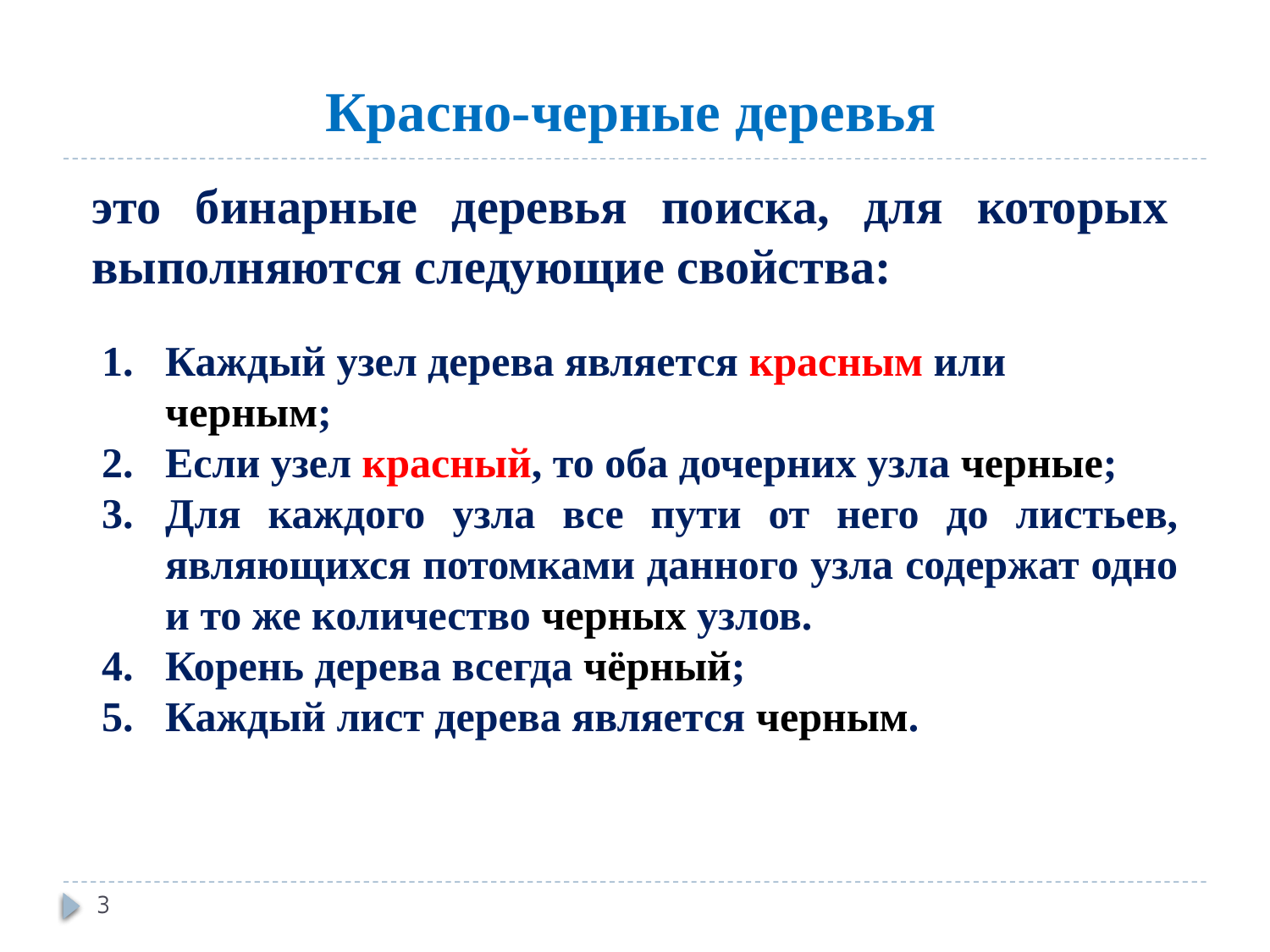

# Красно-черные деревья
это бинарные деревья поиска, для которых выполняются следующие свойства:

Каждый узел дерева является красным или черным;
Если узел красный, то оба дочерних узла черные;
Для каждого узла все пути от него до листьев, являющихся потомками данного узла содержат одно и то же количество черных узлов.
Корень дерева всегда чёрный;
Каждый лист дерева является черным.

3